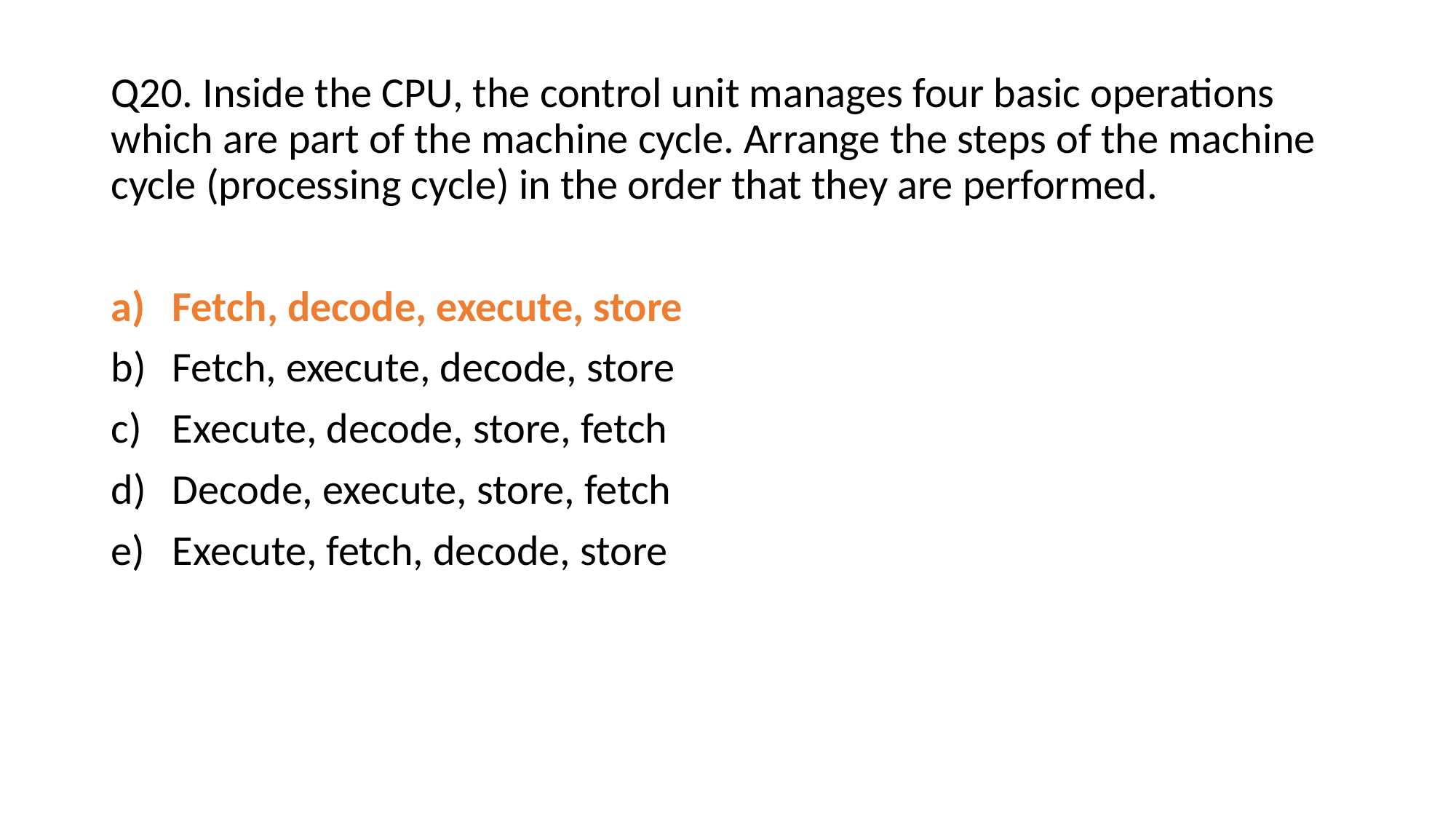

Q20. Inside the CPU, the control unit manages four basic operations which are part of the machine cycle. Arrange the steps of the machine cycle (processing cycle) in the order that they are performed.

Fetch, decode, execute, store
Fetch, execute, decode, store
Execute, decode, store, fetch
Decode, execute, store, fetch
Execute, fetch, decode, store